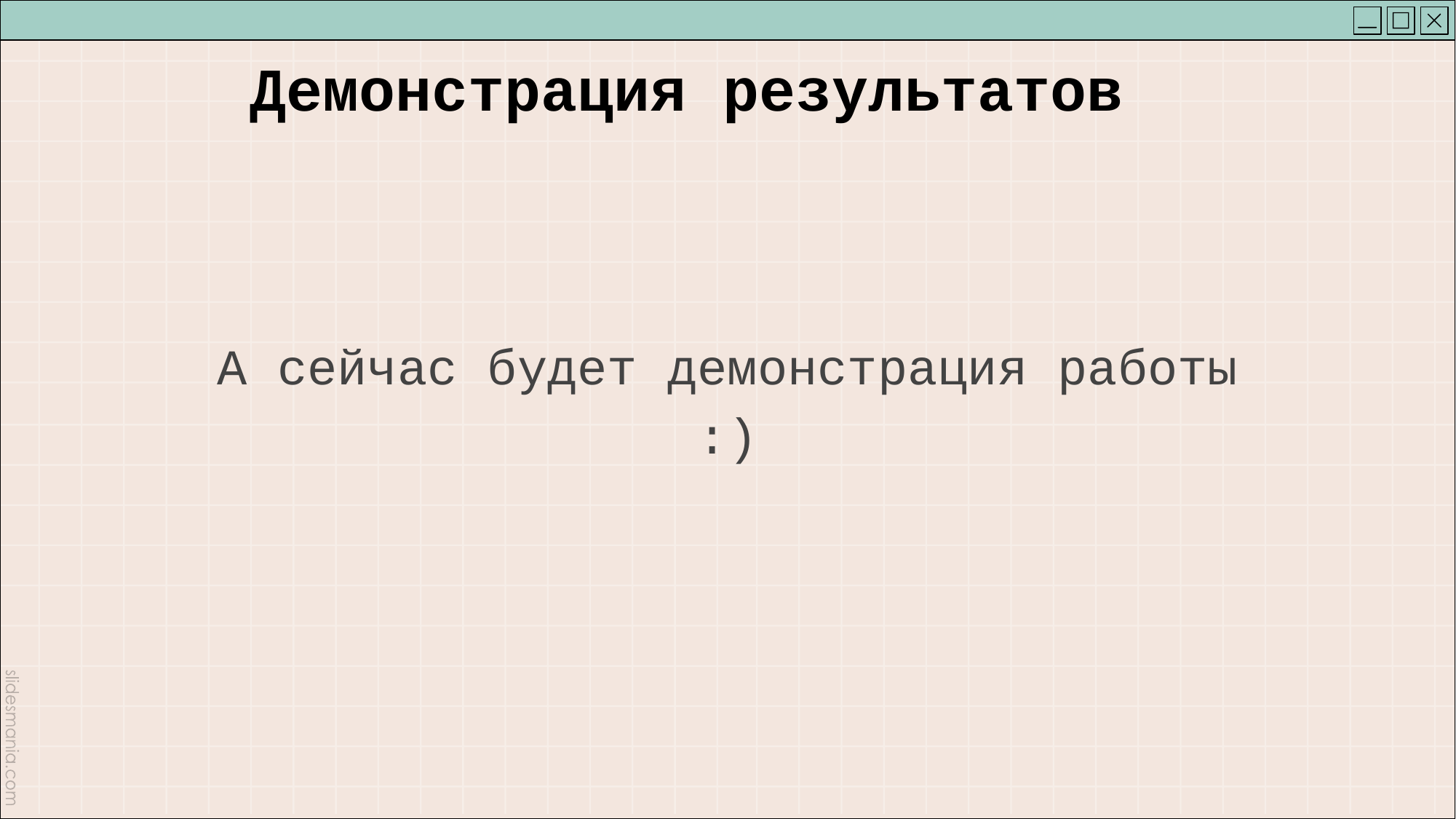

# Демонстрация результатов
А сейчас будет демонстрация работы :)